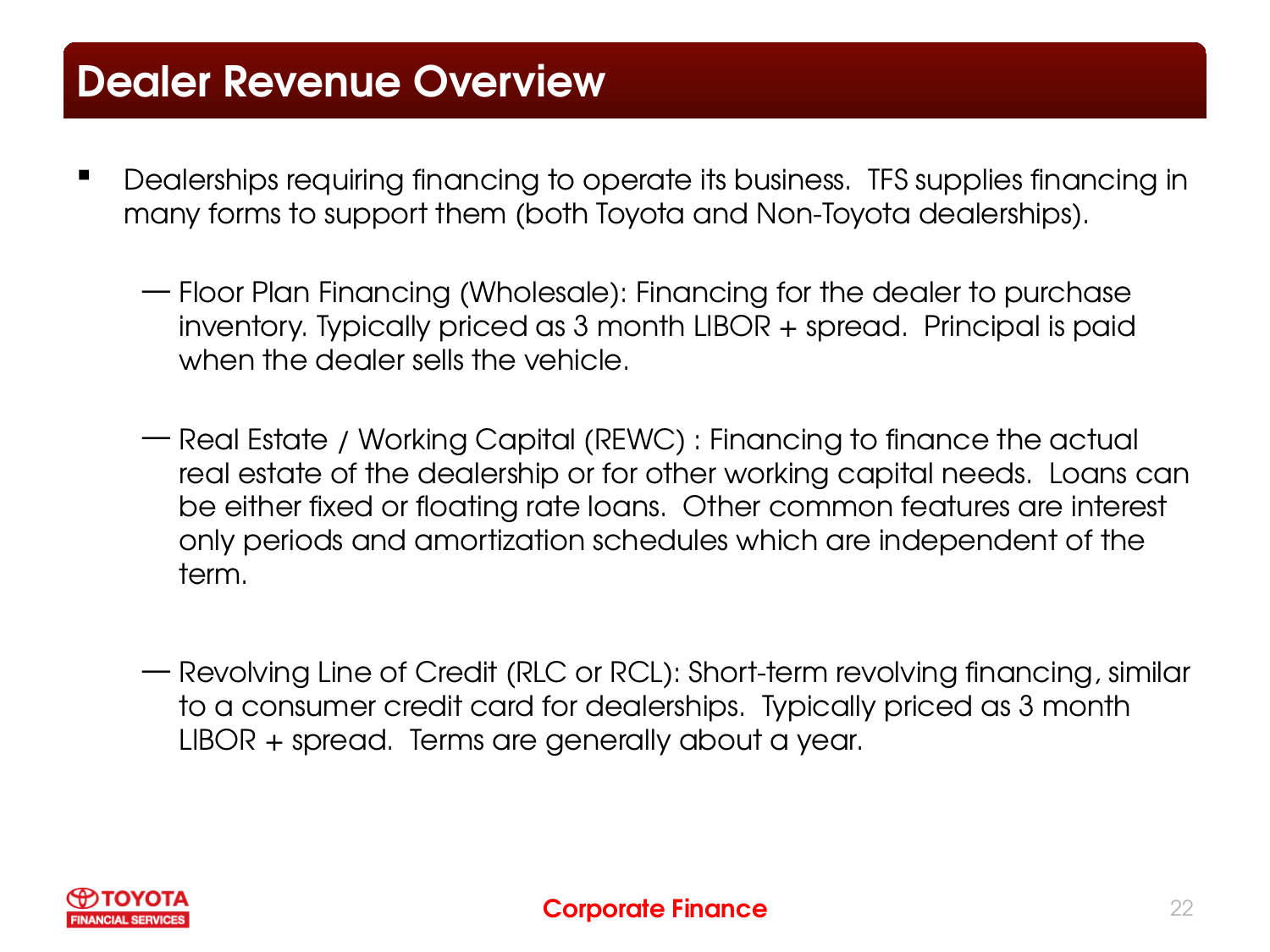

# Dealer Revenue Overview

Dealerships requiring financing to operate its business.  TFS supplies financing in many forms to support them (both Toyota and Non-Toyota dealerships).

Floor Plan Financing (Wholesale): Financing for the dealer to purchase inventory. Typically priced as 3 month LIBOR + spread.  Principal is paid when the dealer sells the vehicle.

Real Estate / Working Capital (REWC) : Financing to finance the actual real estate of the dealership or for other working capital needs.  Loans can be either fixed or floating rate loans.  Other common features are interest only periods and amortization schedules which are independent of the term.

Revolving Line of Credit (RLC or RCL): Short-term revolving financing, similar to a consumer credit card for dealerships.  Typically priced as 3 month LIBOR + spread.  Terms are generally about a year.
22